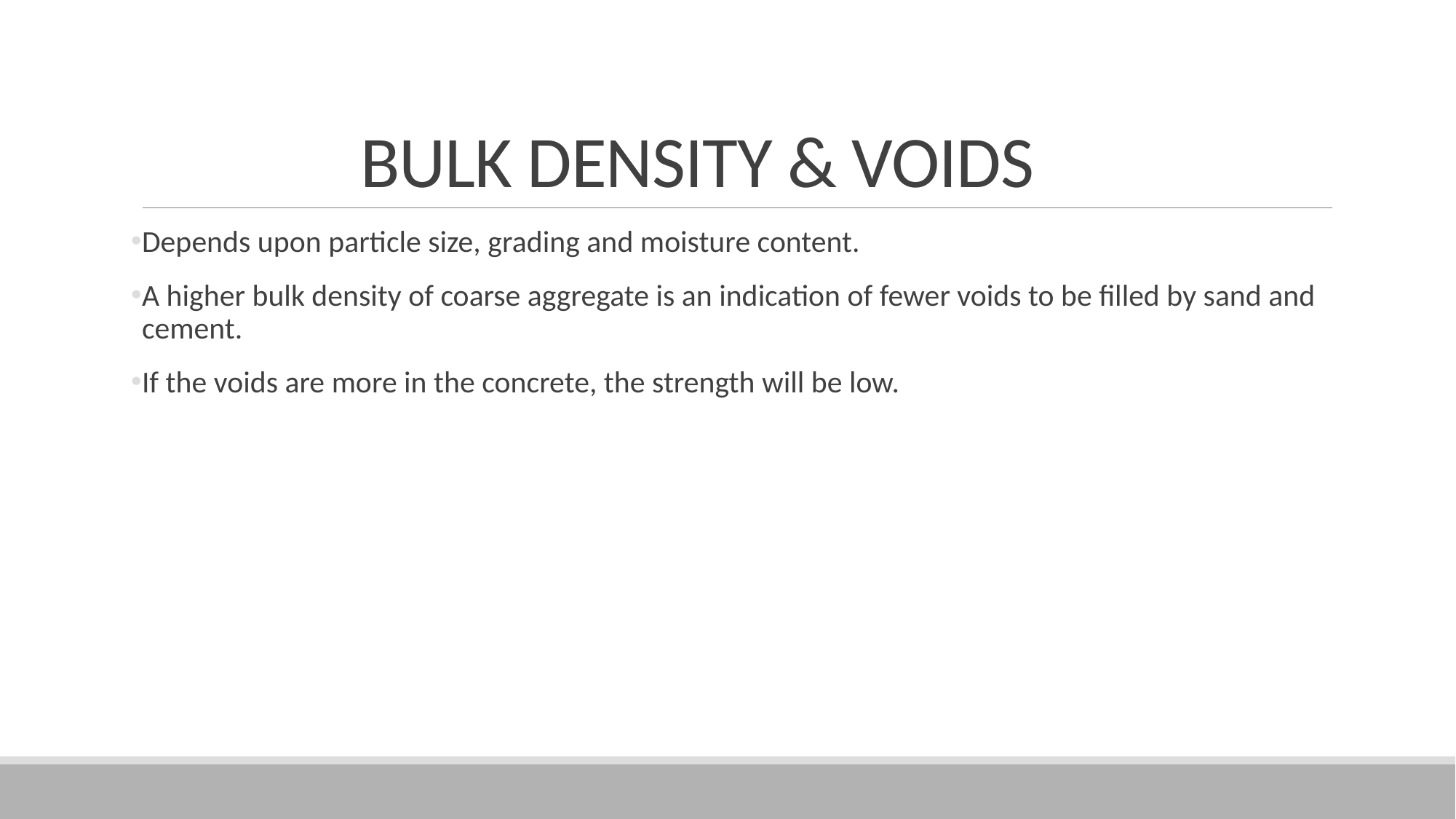

# BULK DENSITY & VOIDS
Depends upon particle size, grading and moisture content.
A higher bulk density of coarse aggregate is an indication of fewer voids to be filled by sand and cement.
If the voids are more in the concrete, the strength will be low.